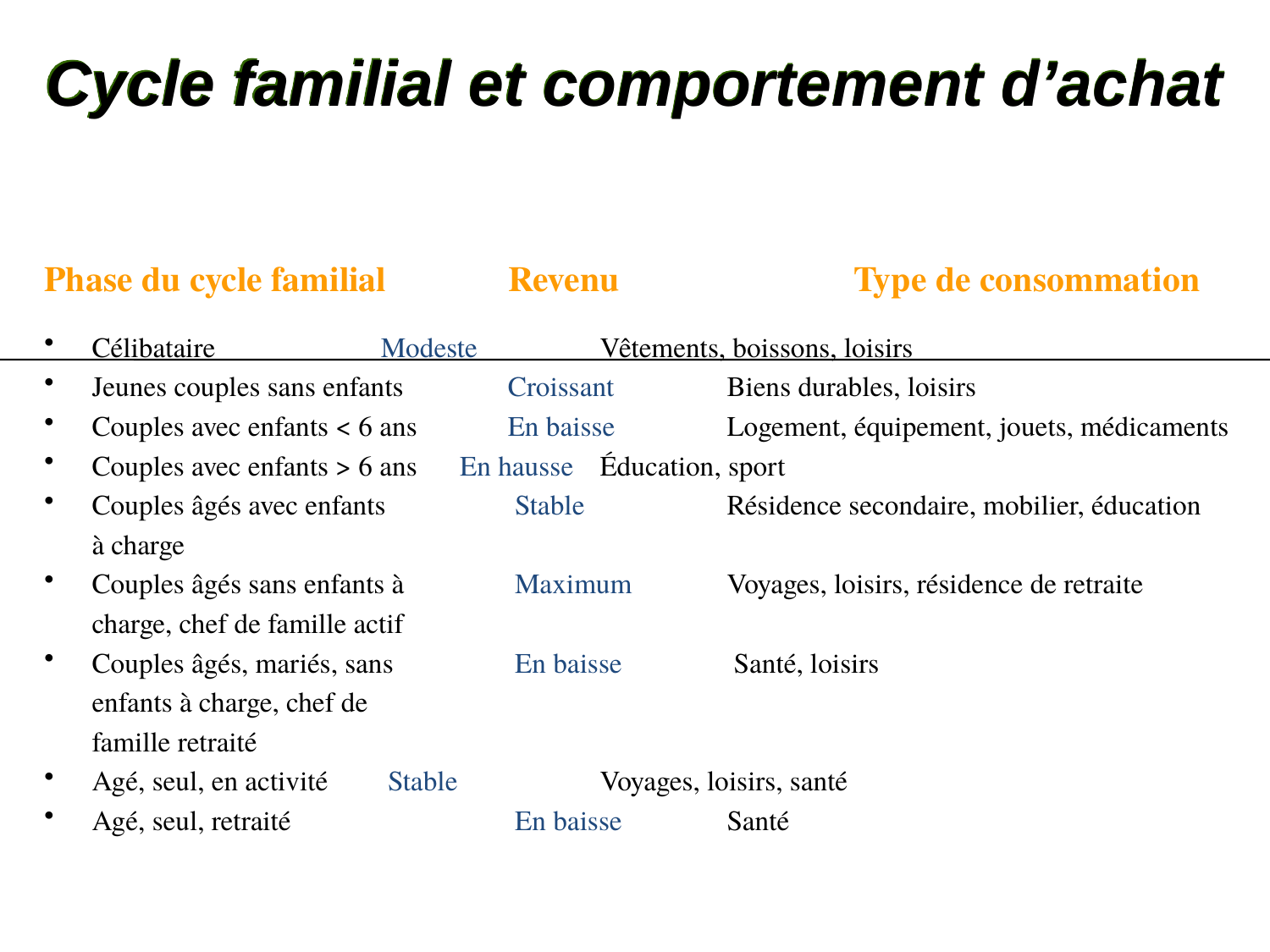

Cycle familial et comportement d’achat

Phase du cycle familial	    Revenu		Type de consommation

Célibataire		     Modeste	Vêtements, boissons, loisirs
Jeunes couples sans enfants	     Croissant	Biens durables, loisirs
Couples avec enfants < 6 ans	     En baisse	Logement, équipement, jouets, médicaments
Couples avec enfants > 6 ans      En hausse	Éducation, sport
Couples âgés avec enfants 	      Stable		Résidence secondaire, mobilier, éducation
	à charge
Couples âgés sans enfants à 	      Maximum	Voyages, loisirs, résidence de retraite
	charge, chef de famille actif
Couples âgés, mariés, sans 	      En baisse	 Santé, loisirs
	enfants à charge, chef de
	famille retraité
Agé, seul, en activité	      Stable		Voyages, loisirs, santé
Agé, seul, retraité		      En baisse	Santé